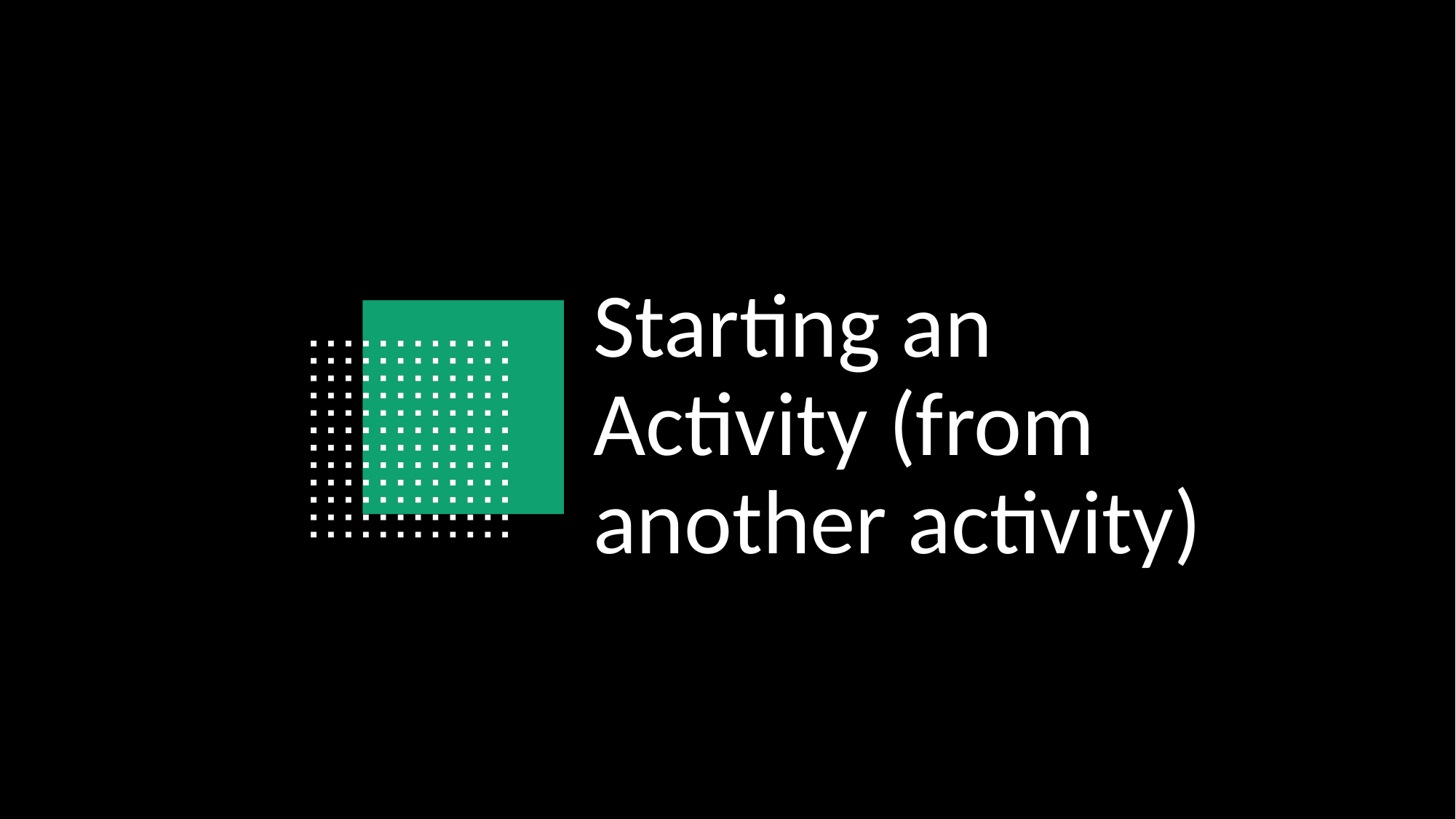

# Starting an Activity (from another activity)